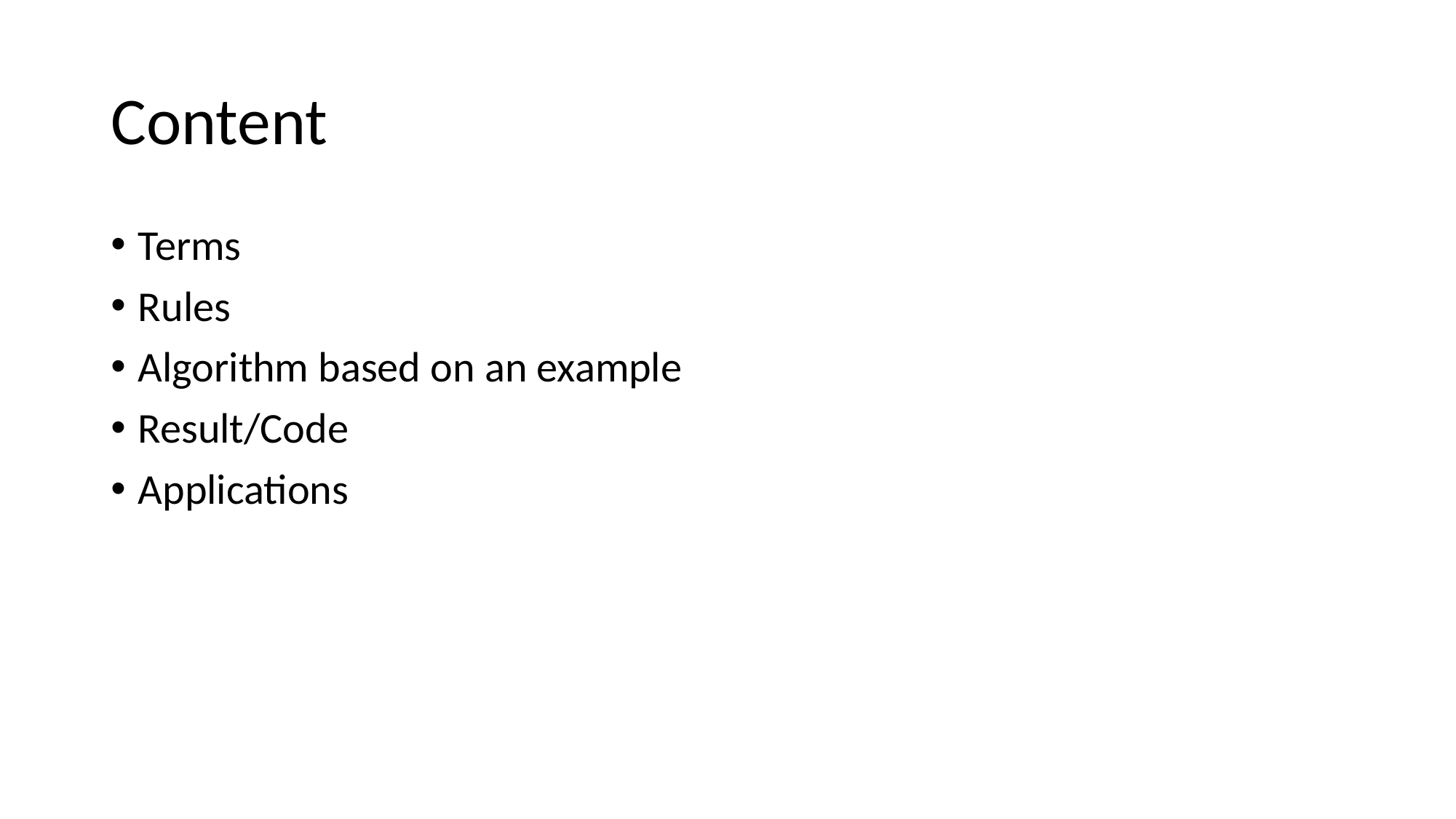

# Content
Terms
Rules
Algorithm based on an example
Result/Code
Applications